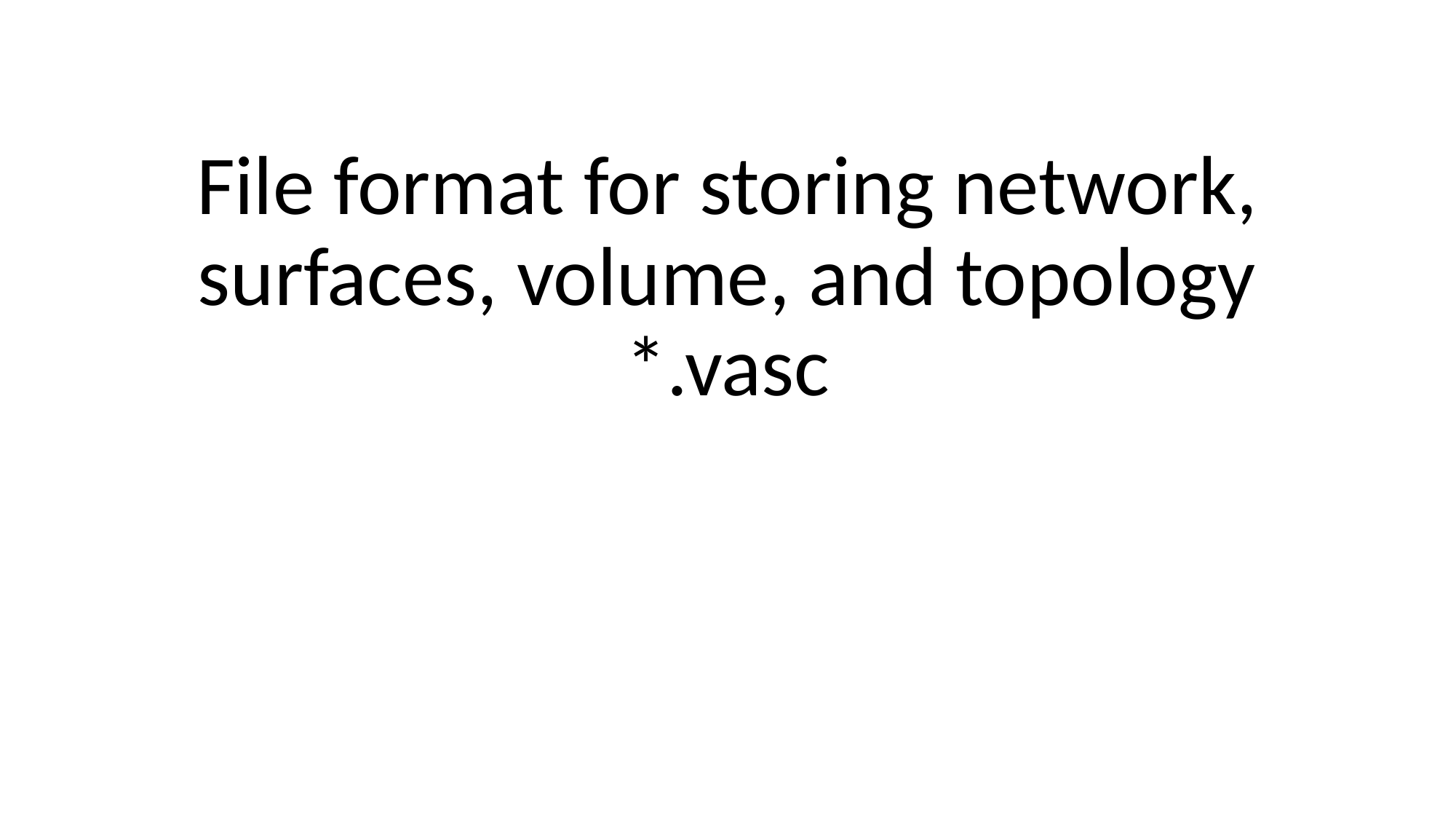

# File format for storing network, surfaces, volume, and topology *.vasc